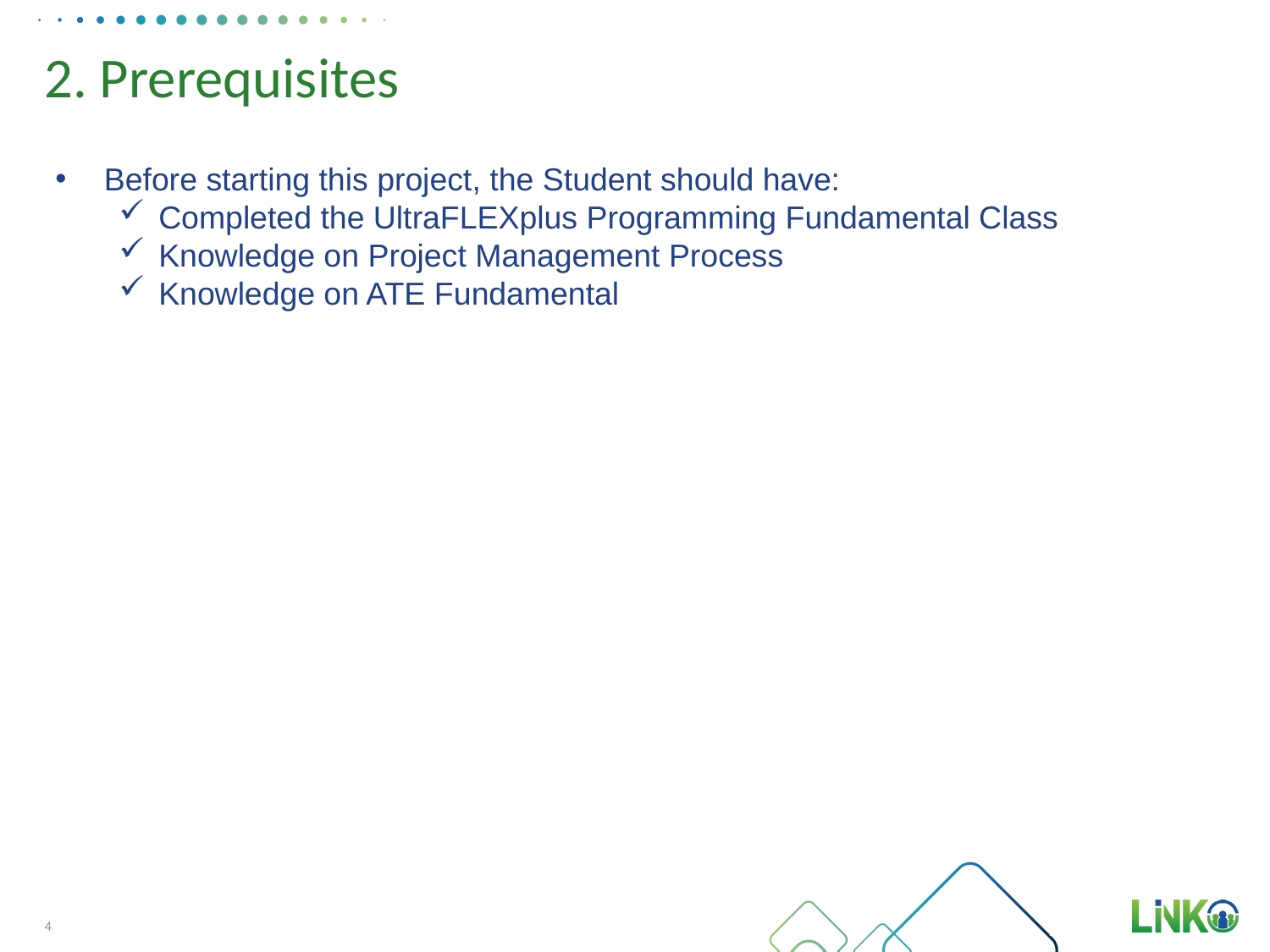

# 2. Prerequisites
 Before starting this project, the Student should have:
Completed the UltraFLEXplus Programming Fundamental Class
Knowledge on Project Management Process
Knowledge on ATE Fundamental
4